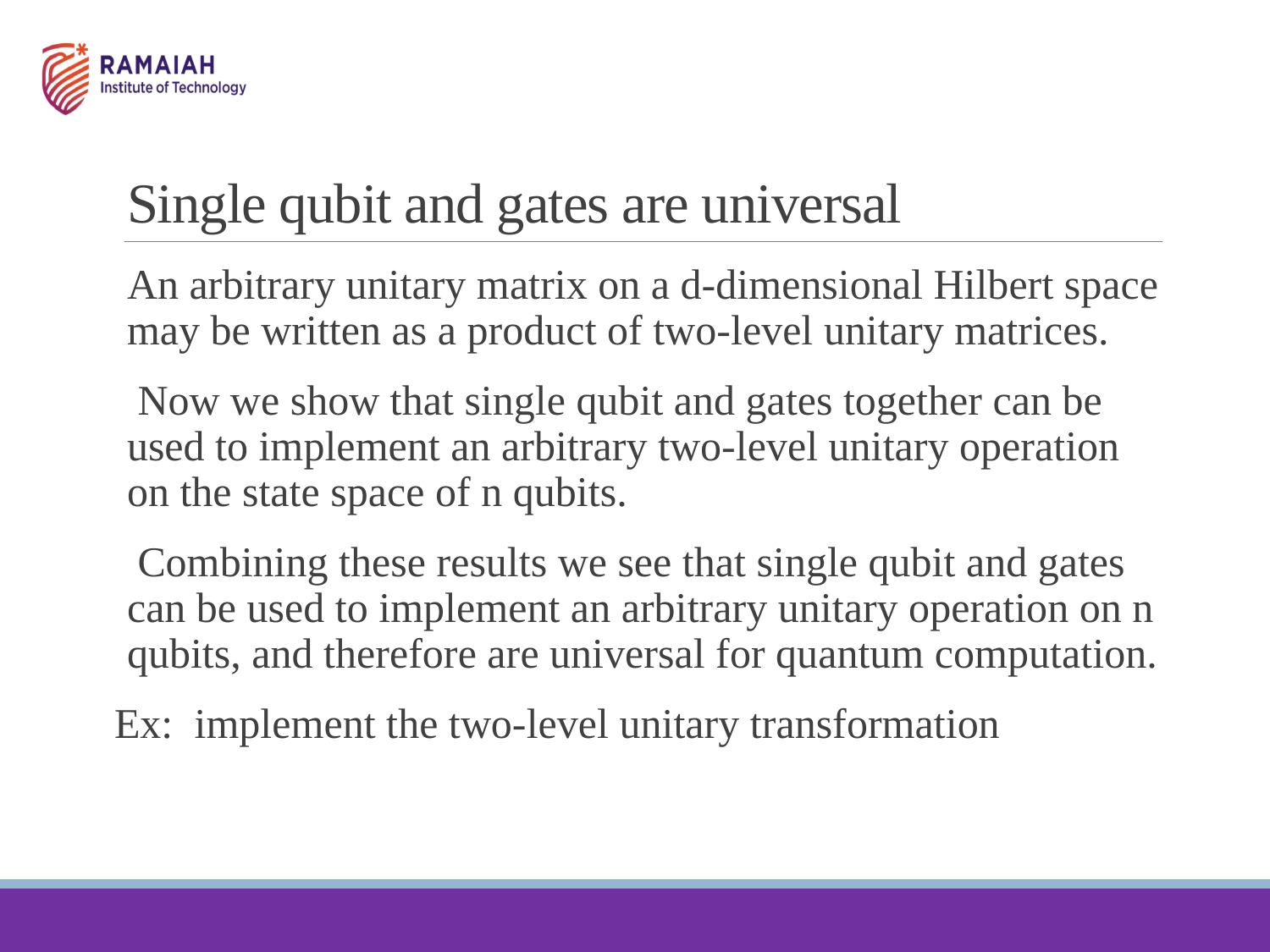

# Single qubit and gates are universal
An arbitrary unitary matrix on a d-dimensional Hilbert space may be written as a product of two-level unitary matrices.
 Now we show that single qubit and gates together can be used to implement an arbitrary two-level unitary operation on the state space of n qubits.
 Combining these results we see that single qubit and gates can be used to implement an arbitrary unitary operation on n qubits, and therefore are universal for quantum computation.
Ex:  implement the two-level unitary transformation